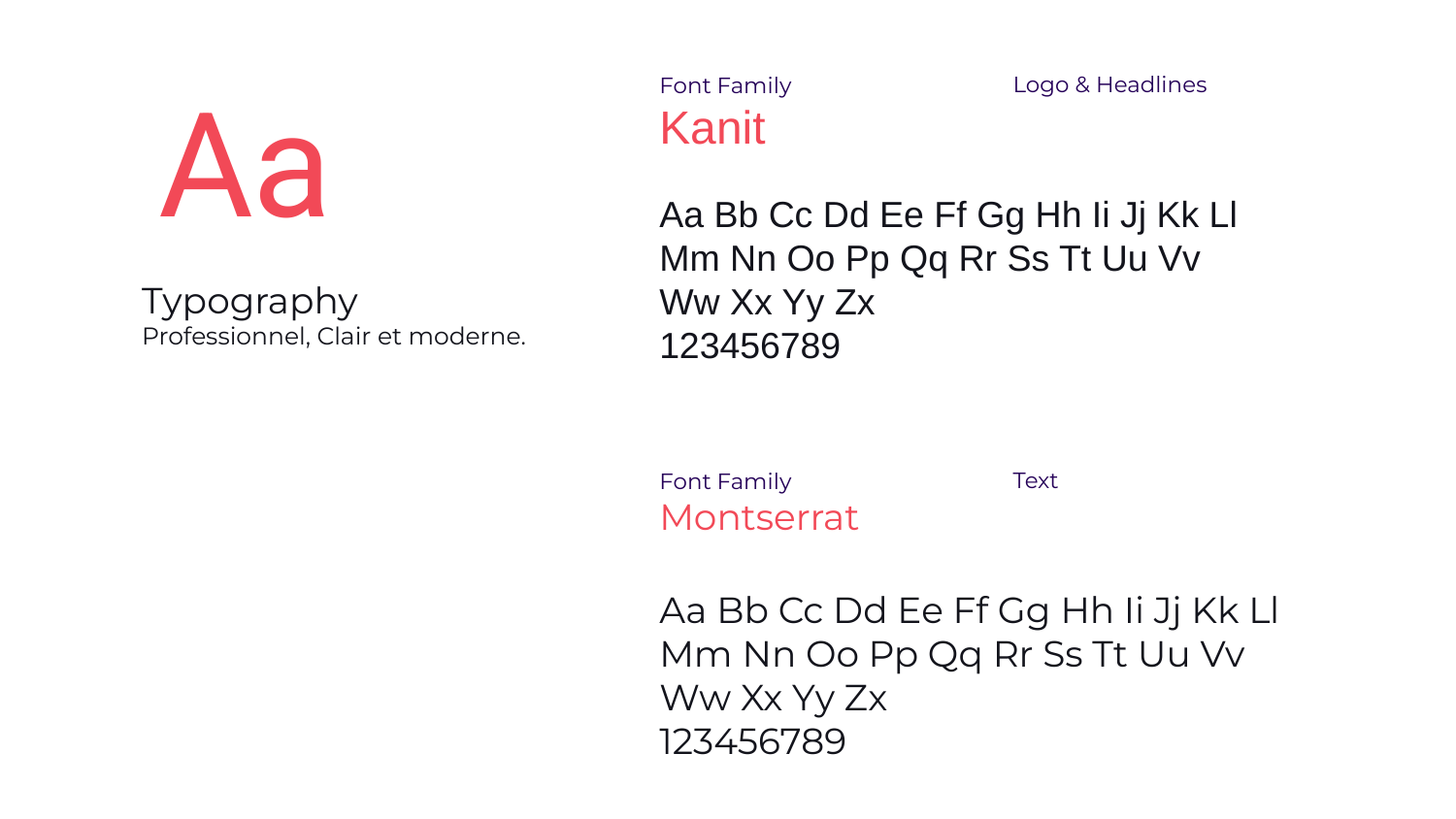

Aa
Font Family
Kanit

Logo & Headlines
Aa Bb Cc Dd Ee Ff Gg Hh Ii Jj Kk Ll
Mm Nn Oo Pp Qq Rr Ss Tt Uu Vv
Ww Xx Yy Zx
123456789

Typography
Professionnel, Clair et moderne.

Font Family
Montserrat

Text
Aa Bb Cc Dd Ee Ff Gg Hh Ii Jj Kk Ll
Mm Nn Oo Pp Qq Rr Ss Tt Uu Vv
Ww Xx Yy Zx
123456789